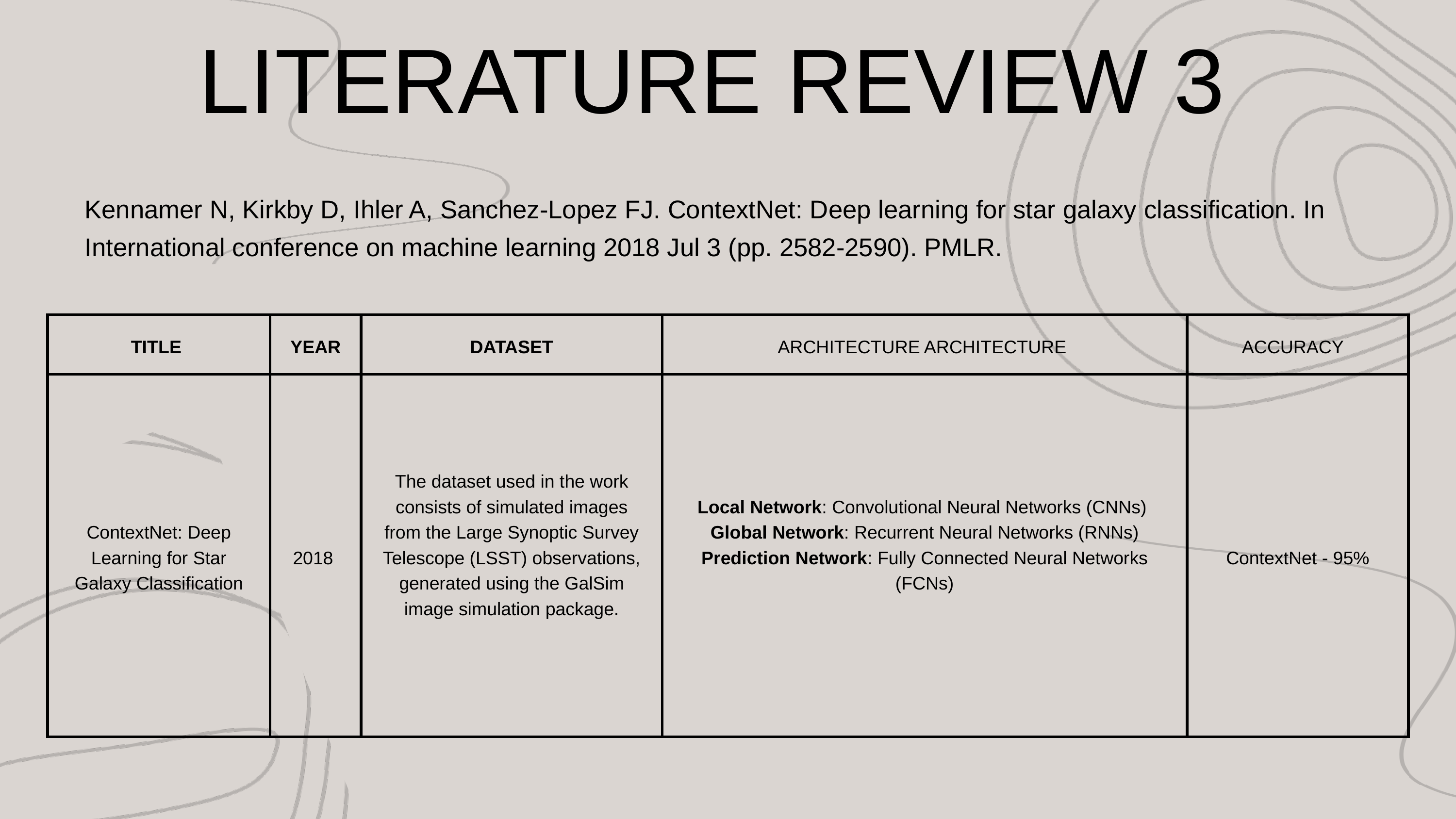

LITERATURE REVIEW 3
Kennamer N, Kirkby D, Ihler A, Sanchez-Lopez FJ. ContextNet: Deep learning for star galaxy classification. In International conference on machine learning 2018 Jul 3 (pp. 2582-2590). PMLR.

| TITLE | YEAR | DATASET | ARCHITECTURE ARCHITECTURE | ACCURACY |
| --- | --- | --- | --- | --- |
| ContextNet: Deep Learning for Star Galaxy Classification | 2018 | The dataset used in the work consists of simulated images from the Large Synoptic Survey Telescope (LSST) observations, generated using the GalSim image simulation package. | Local Network: Convolutional Neural Networks (CNNs) Global Network: Recurrent Neural Networks (RNNs) Prediction Network: Fully Connected Neural Networks (FCNs) | ContextNet - 95% |